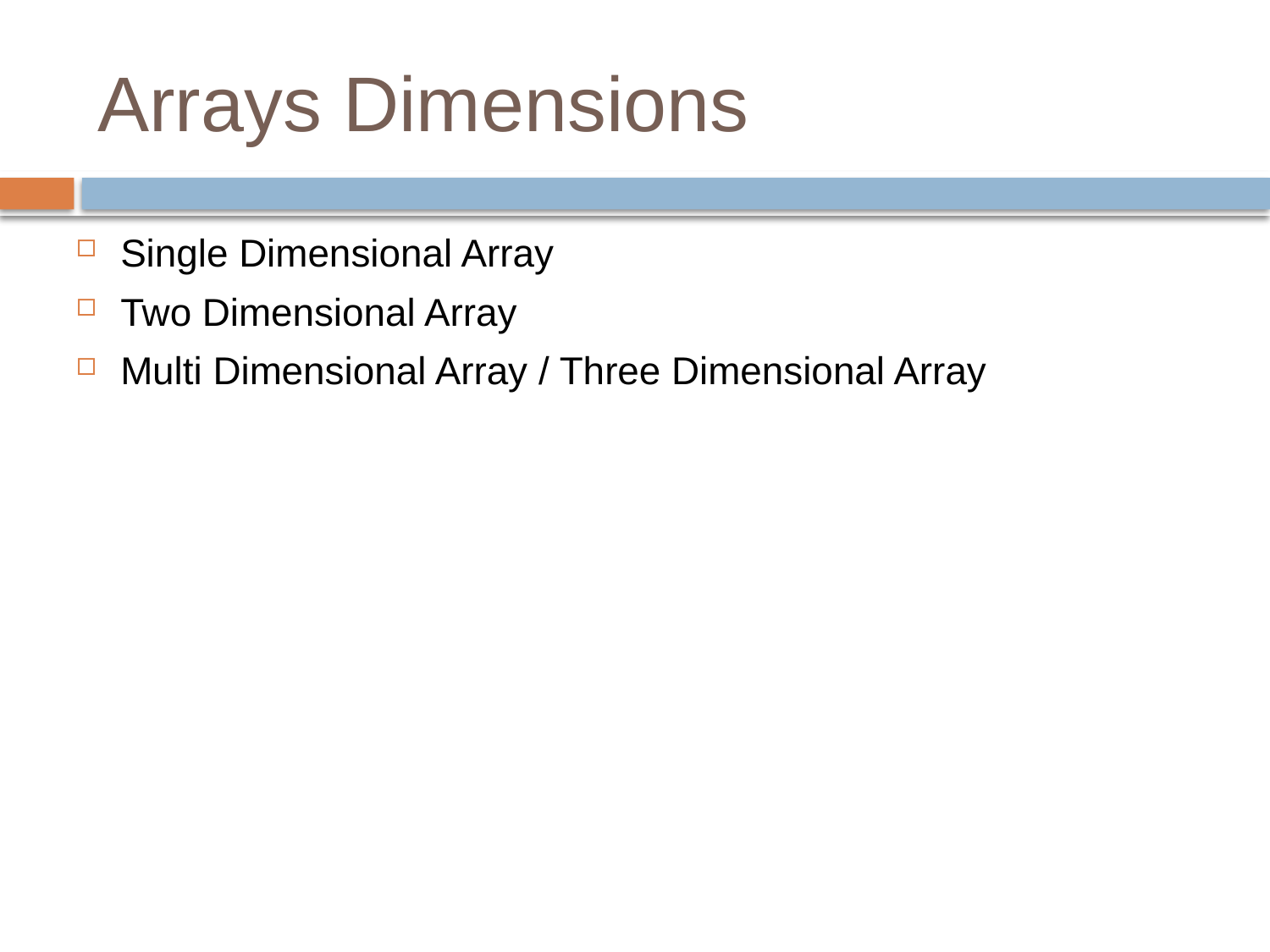

# Arrays Dimensions
Single Dimensional Array
Two Dimensional Array
Multi Dimensional Array / Three Dimensional Array